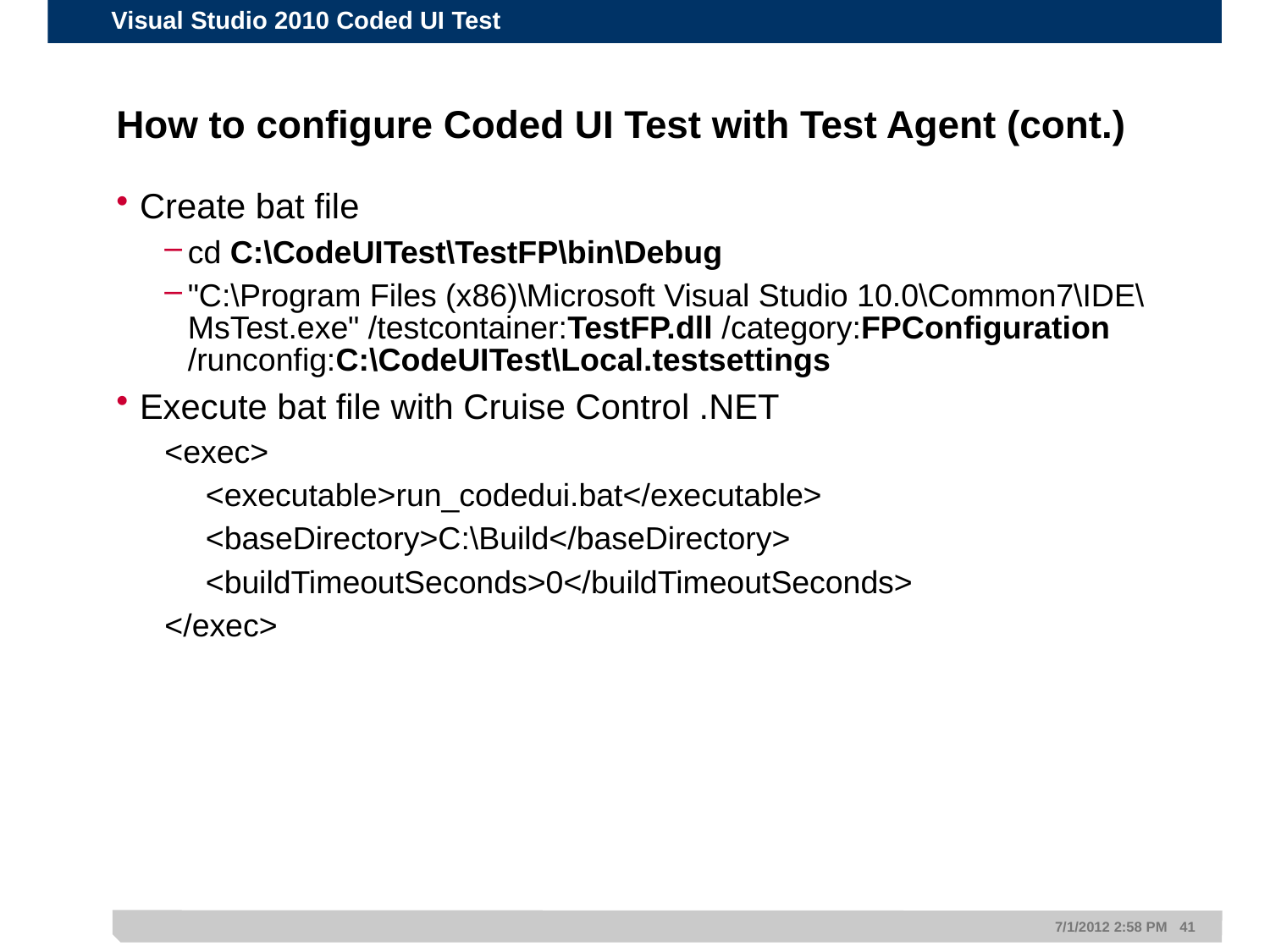

Visual Studio 2010 Coded UI Test
# How to configure Coded UI Test with Test Agent (cont.)
Create bat file
cd C:\CodeUITest\TestFP\bin\Debug
"C:\Program Files (x86)\Microsoft Visual Studio 10.0\Common7\IDE\MsTest.exe" /testcontainer:TestFP.dll /category:FPConfiguration /runconfig:C:\CodeUITest\Local.testsettings
Execute bat file with Cruise Control .NET
<exec>
	  <executable>run_codedui.bat</executable>
	  <baseDirectory>C:\Build</baseDirectory>
	  <buildTimeoutSeconds>0</buildTimeoutSeconds>
</exec>